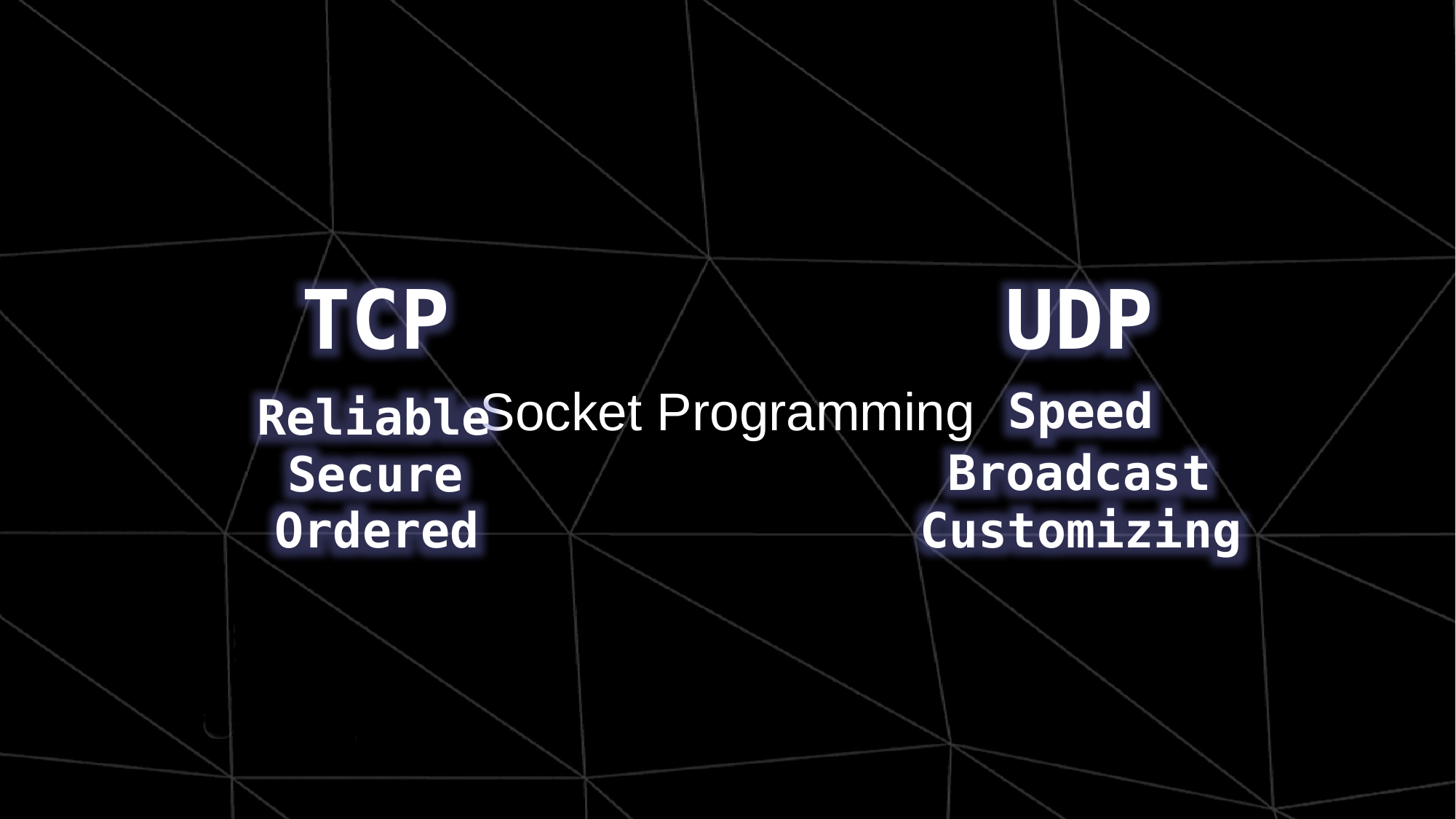

TCP
UDP
Socket Programming
Speed
Reliable
Broadcast
Secure
Customizing
Ordered